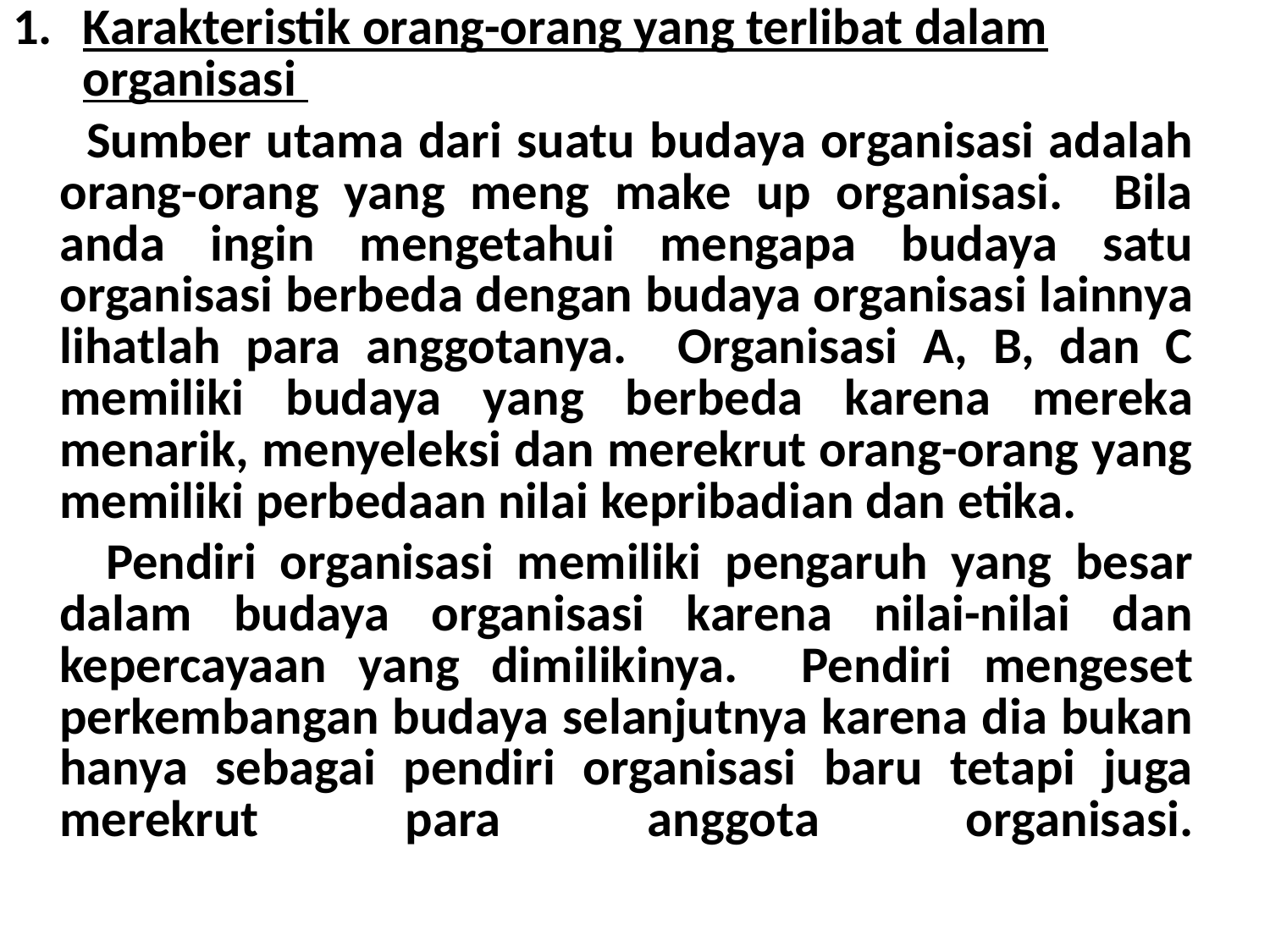

Karakteristik orang-orang yang terlibat dalam organisasi
     Sumber utama dari suatu budaya organisasi adalah orang-orang yang meng make up organisasi.  Bila anda ingin mengetahui mengapa budaya satu organisasi berbeda dengan budaya organisasi lainnya lihatlah para anggotanya.  Organisasi A, B, dan C memiliki budaya yang berbeda karena mereka menarik, menyeleksi dan merekrut orang-orang yang memiliki perbedaan nilai kepribadian dan etika.
    Pendiri organisasi memiliki pengaruh yang besar dalam budaya organisasi karena nilai-nilai dan kepercayaan yang dimilikinya.  Pendiri mengeset perkembangan budaya selanjutnya karena dia bukan hanya sebagai pendiri organisasi baru tetapi juga merekrut para anggota organisasi.